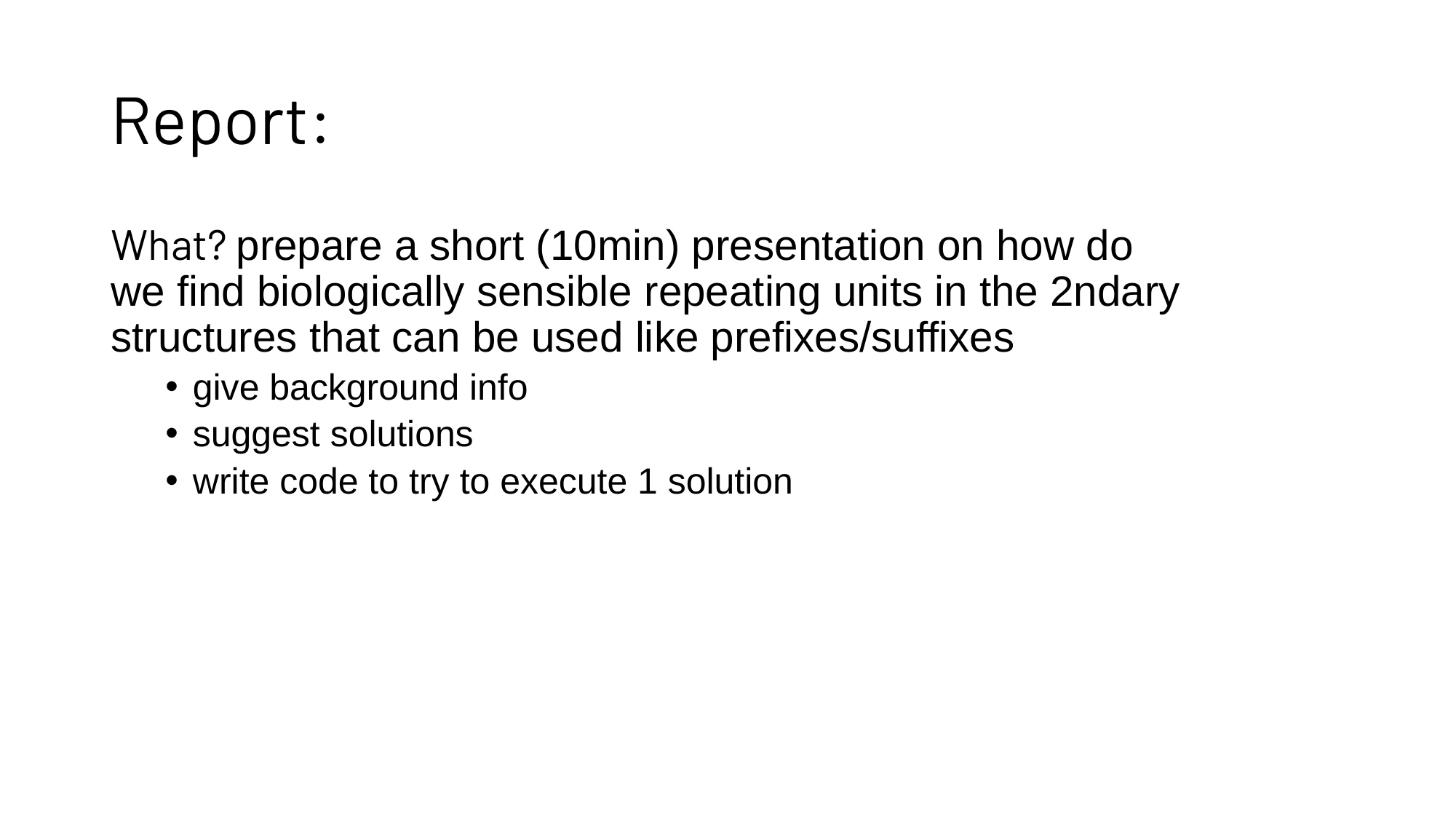

# Report:
What? prepare a short (10min) presentation on how do we find biologically sensible repeating units in the 2ndary structures that can be used like prefixes/suffixes
give background info
suggest solutions
write code to try to execute 1 solution